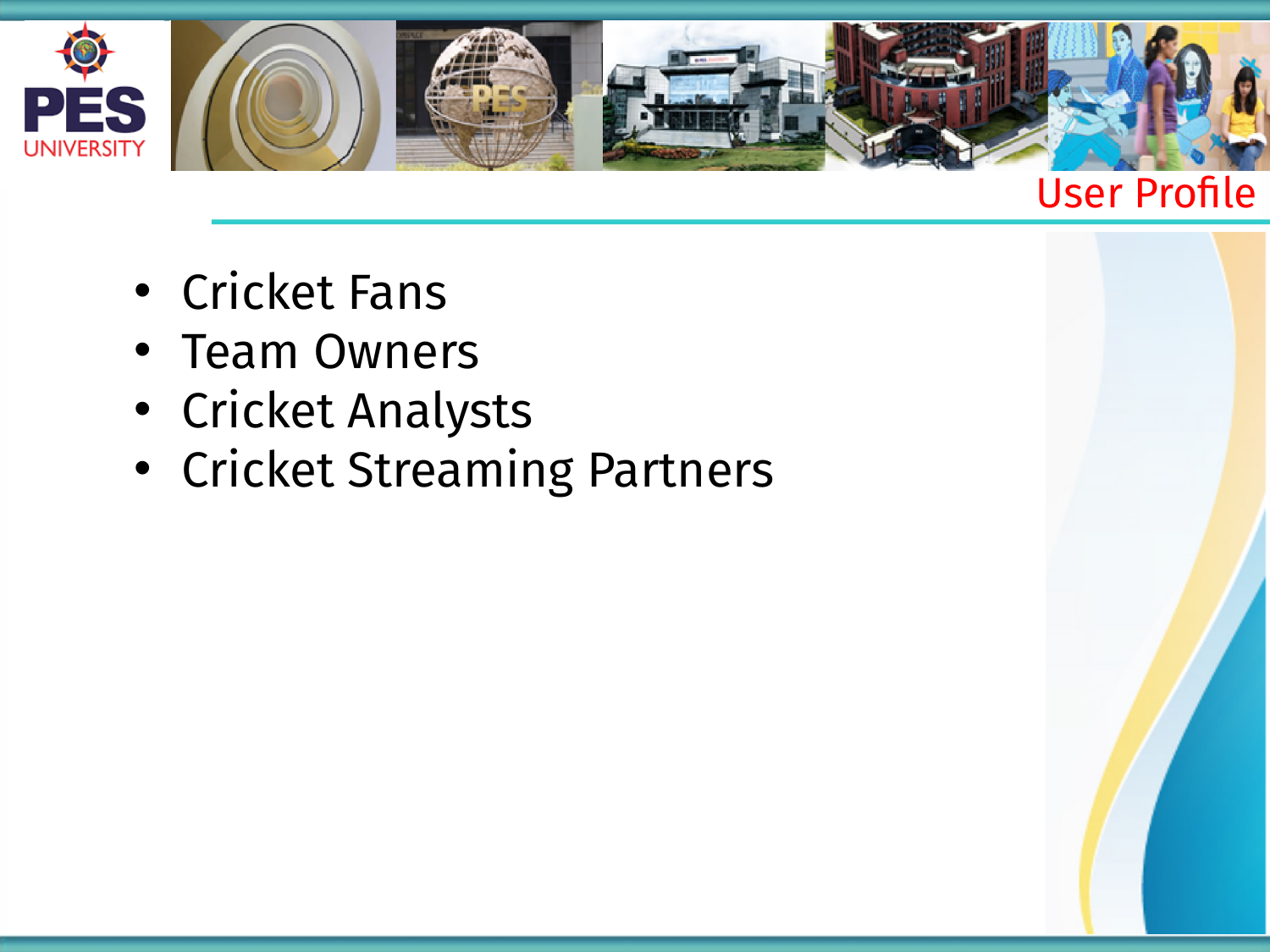

User Profile

Cricket Fans
Team Owners
Cricket Analysts
Cricket Streaming Partners